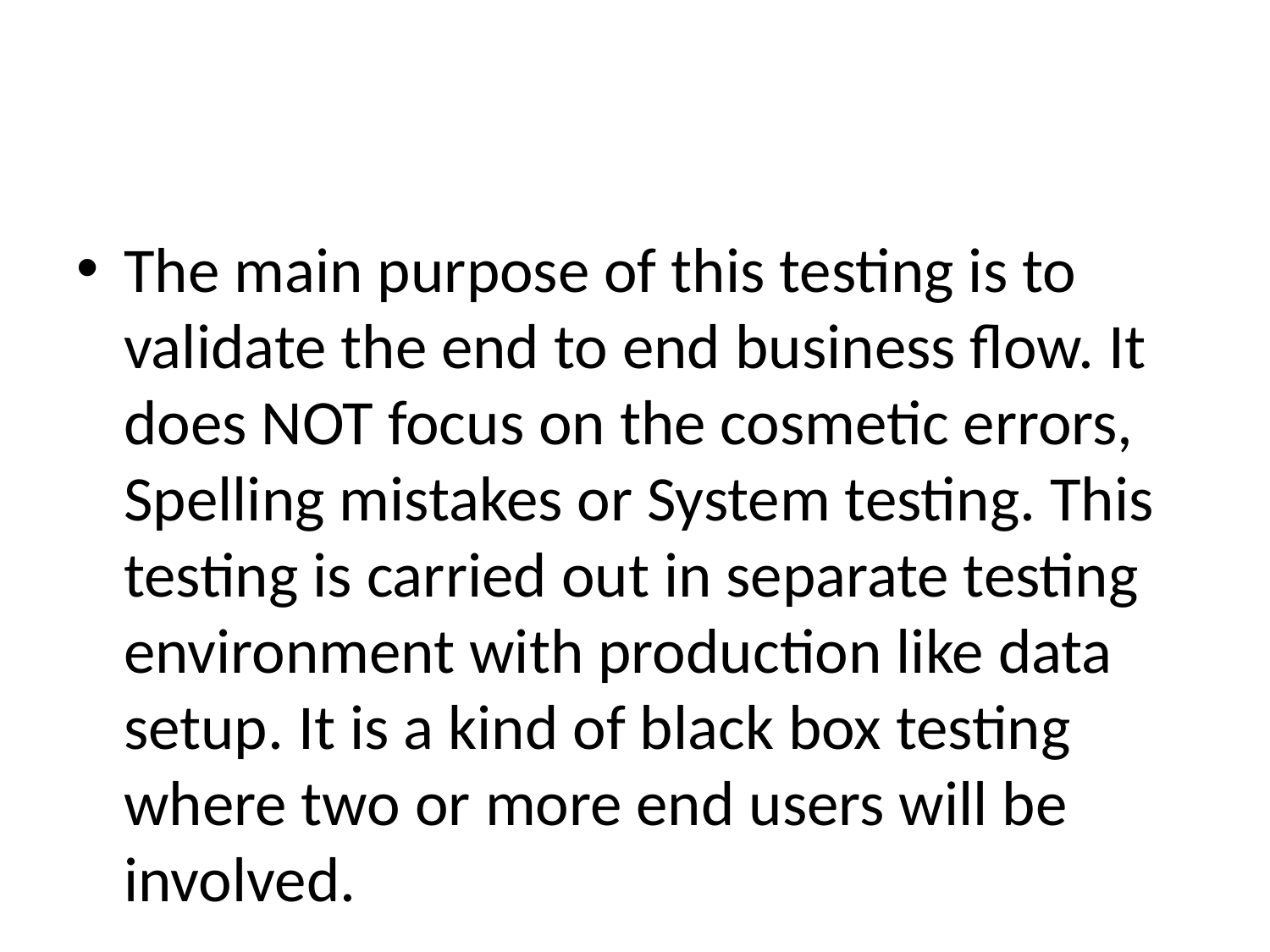

#
The main purpose of this testing is to validate the end to end business flow. It does NOT focus on the cosmetic errors, Spelling mistakes or System testing. This testing is carried out in separate testing environment with production like data setup. It is a kind of black box testing where two or more end users will be involved.